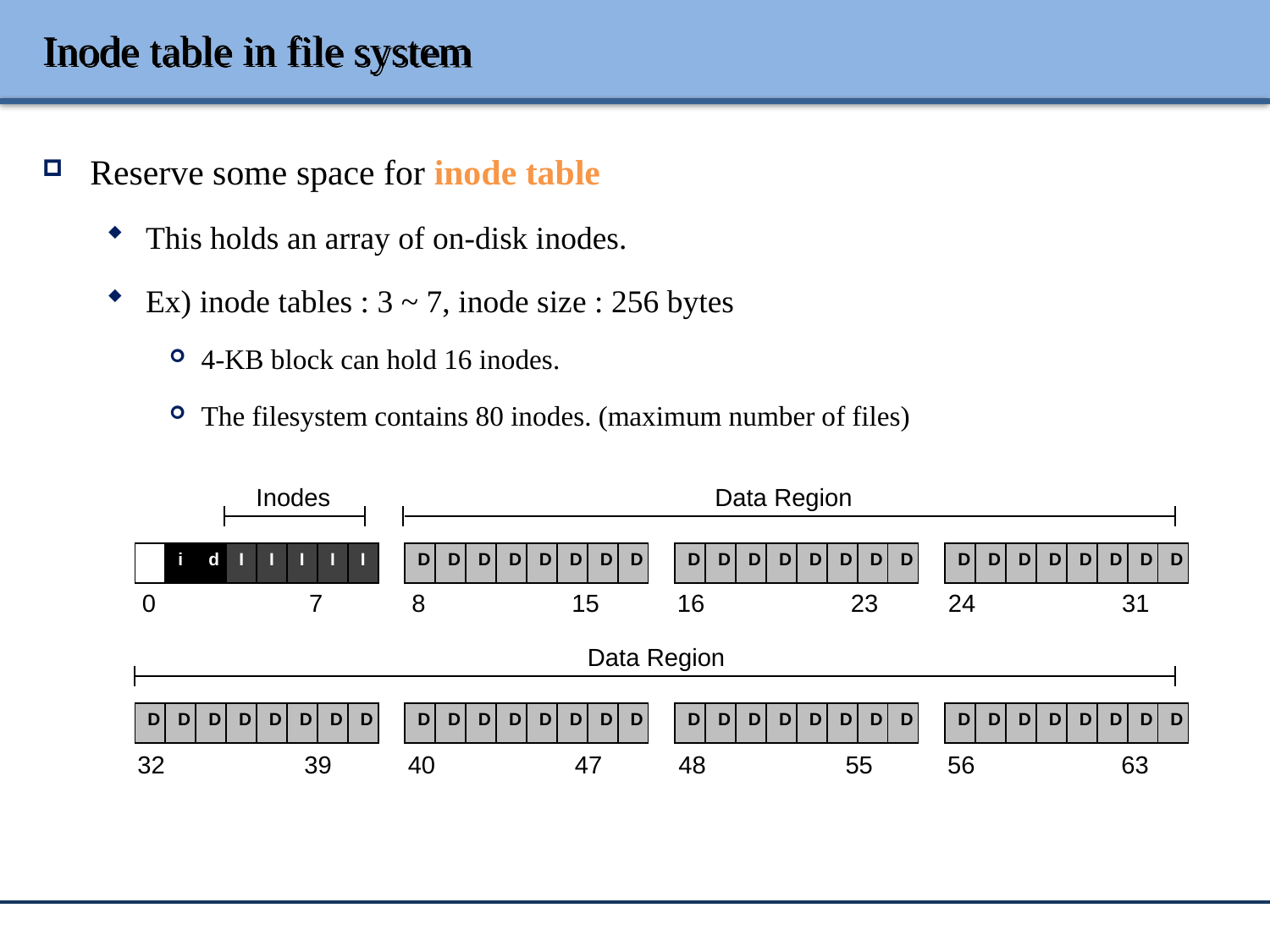

# Inode table in file system
Reserve some space for inode table
This holds an array of on-disk inodes.
Ex) inode tables : 3 ~ 7, inode size : 256 bytes
4-KB block can hold 16 inodes.
The filesystem contains 80 inodes. (maximum number of files)

Inodes
Data Region
|  | i | d | I | I | I | I | I |
| --- | --- | --- | --- | --- | --- | --- | --- |
| D | D | D | D | D | D | D | D |
| --- | --- | --- | --- | --- | --- | --- | --- |
| D | D | D | D | D | D | D | D |
| --- | --- | --- | --- | --- | --- | --- | --- |
| D | D | D | D | D | D | D | D |
| --- | --- | --- | --- | --- | --- | --- | --- |
0                      7
8                     15
16                     23
24                     31
Data Region
| D | D | D | D | D | D | D | D |
| --- | --- | --- | --- | --- | --- | --- | --- |
| D | D | D | D | D | D | D | D |
| --- | --- | --- | --- | --- | --- | --- | --- |
| D | D | D | D | D | D | D | D |
| --- | --- | --- | --- | --- | --- | --- | --- |
| D | D | D | D | D | D | D | D |
| --- | --- | --- | --- | --- | --- | --- | --- |
32                    39
40                    47
48                    55
56                     63